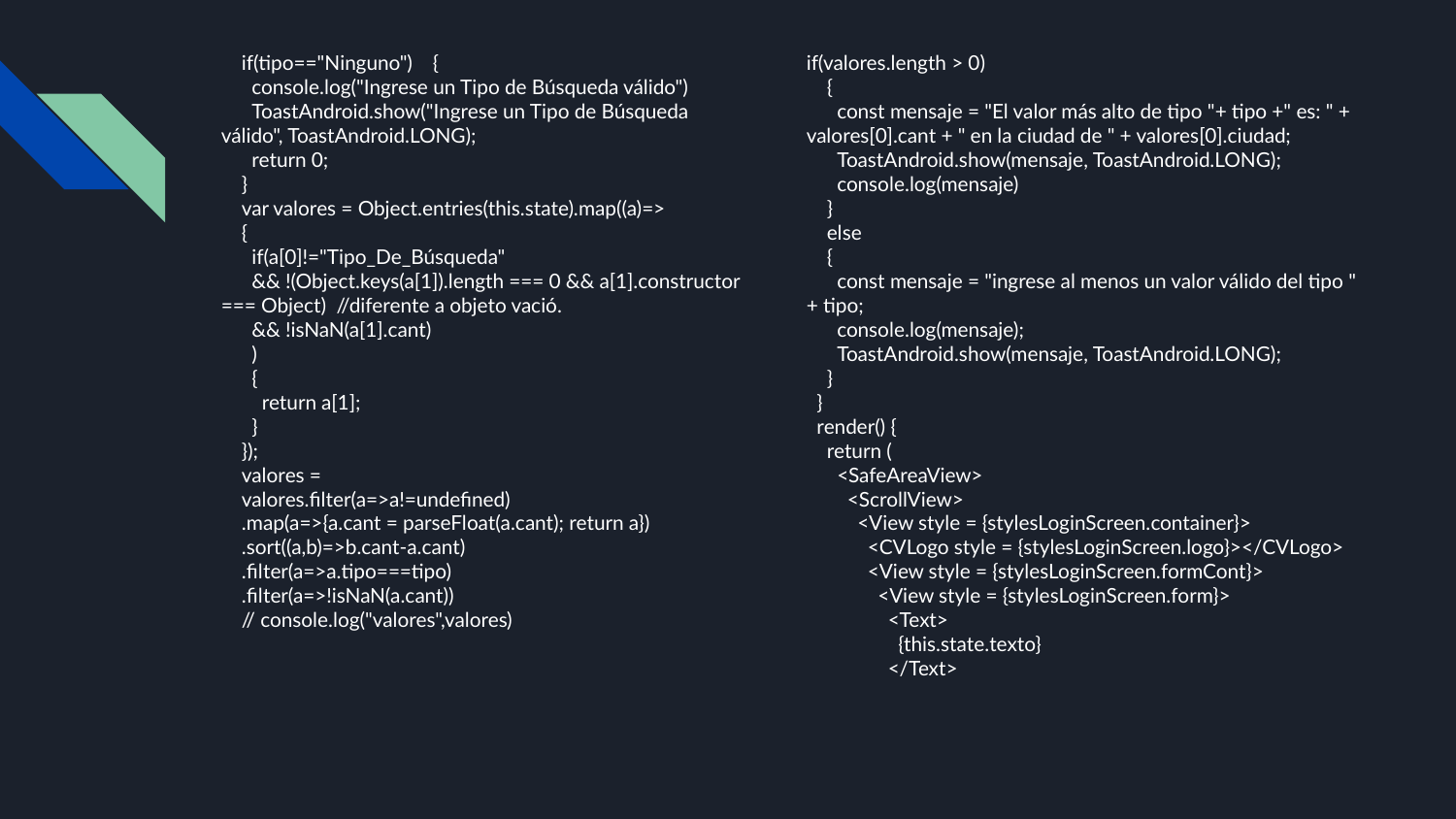

if(tipo=="Ninguno")    {
      console.log("Ingrese un Tipo de Búsqueda válido")
      ToastAndroid.show("Ingrese un Tipo de Búsqueda válido", ToastAndroid.LONG);
      return 0;
    }
    var valores = Object.entries(this.state).map((a)=>
    {
      if(a[0]!="Tipo_De_Búsqueda"
      && !(Object.keys(a[1]).length === 0 && a[1].constructor === Object)  //diferente a objeto vació.
      && !isNaN(a[1].cant)
      )
      {
        return a[1];
      }
    });
    valores =
    valores.filter(a=>a!=undefined)
    .map(a=>{a.cant = parseFloat(a.cant); return a})
    .sort((a,b)=>b.cant-a.cant)
    .filter(a=>a.tipo===tipo)
    .filter(a=>!isNaN(a.cant))
    // console.log("valores",valores)

if(valores.length > 0)
    {
      const mensaje = "El valor más alto de tipo "+ tipo +" es: " + valores[0].cant + " en la ciudad de " + valores[0].ciudad;
      ToastAndroid.show(mensaje, ToastAndroid.LONG);
      console.log(mensaje)
    }
    else
    {
      const mensaje = "ingrese al menos un valor válido del tipo " + tipo;
      console.log(mensaje);
      ToastAndroid.show(mensaje, ToastAndroid.LONG);
    }
  }
  render() {
    return (
      <SafeAreaView>
        <ScrollView>
          <View style = {stylesLoginScreen.container}>
            <CVLogo style = {stylesLoginScreen.logo}></CVLogo>
            <View style = {stylesLoginScreen.formCont}>
              <View style = {stylesLoginScreen.form}>
                <Text>
                  {this.state.texto}
                </Text>